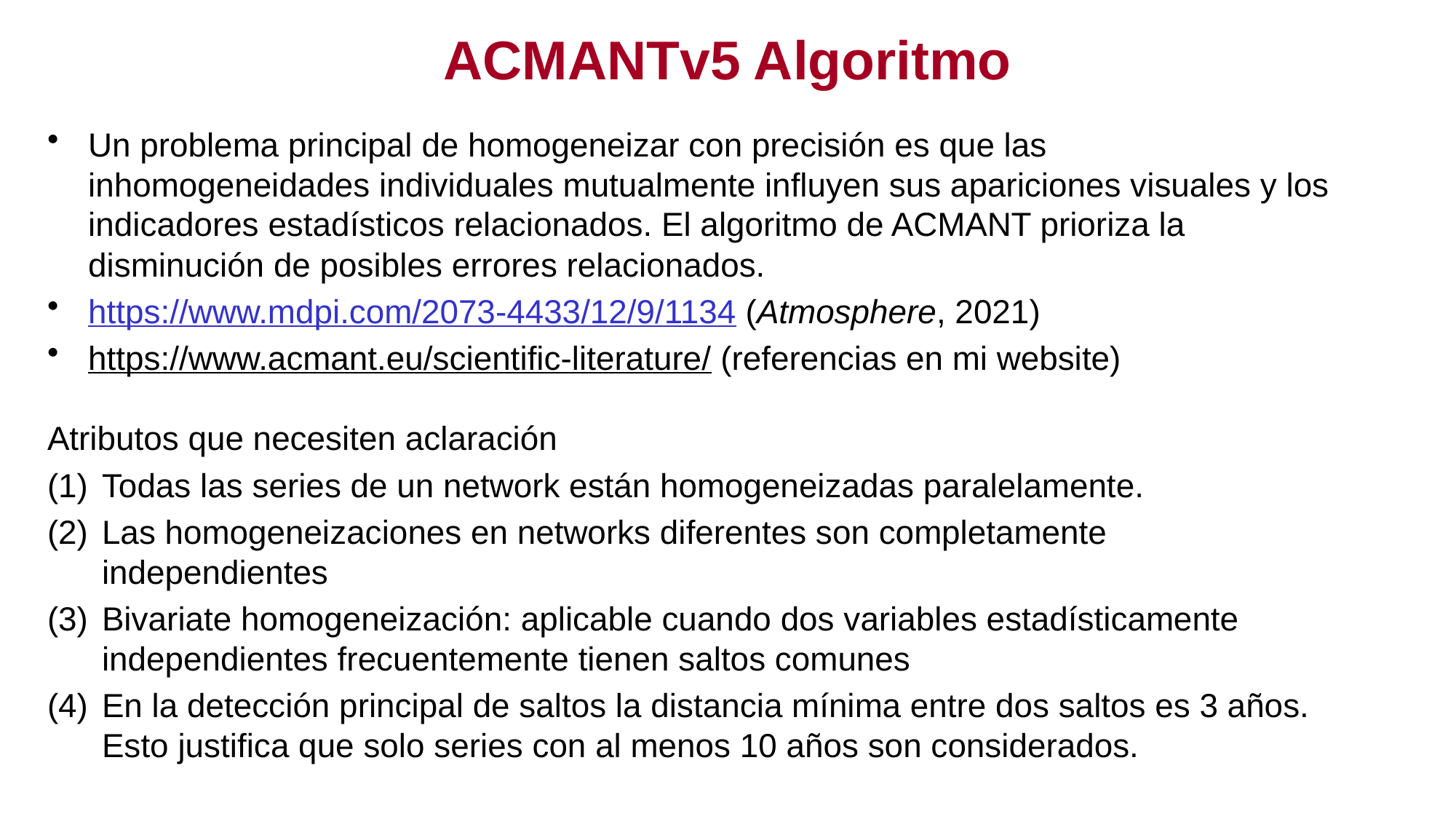

# ACMANTv5 Algoritmo
Un problema principal de homogeneizar con precisión es que las inhomogeneidades individuales mutualmente influyen sus apariciones visuales y los indicadores estadísticos relacionados. El algoritmo de ACMANT prioriza la disminución de posibles errores relacionados.
https://www.mdpi.com/2073-4433/12/9/1134 (Atmosphere, 2021)
https://www.acmant.eu/scientific-literature/ (referencias en mi website)

Atributos que necesiten aclaración
Todas las series de un network están homogeneizadas paralelamente.
Las homogeneizaciones en networks diferentes son completamente independientes
Bivariate homogeneización: aplicable cuando dos variables estadísticamente independientes frecuentemente tienen saltos comunes
En la detección principal de saltos la distancia mínima entre dos saltos es 3 años. Esto justifica que solo series con al menos 10 años son considerados.